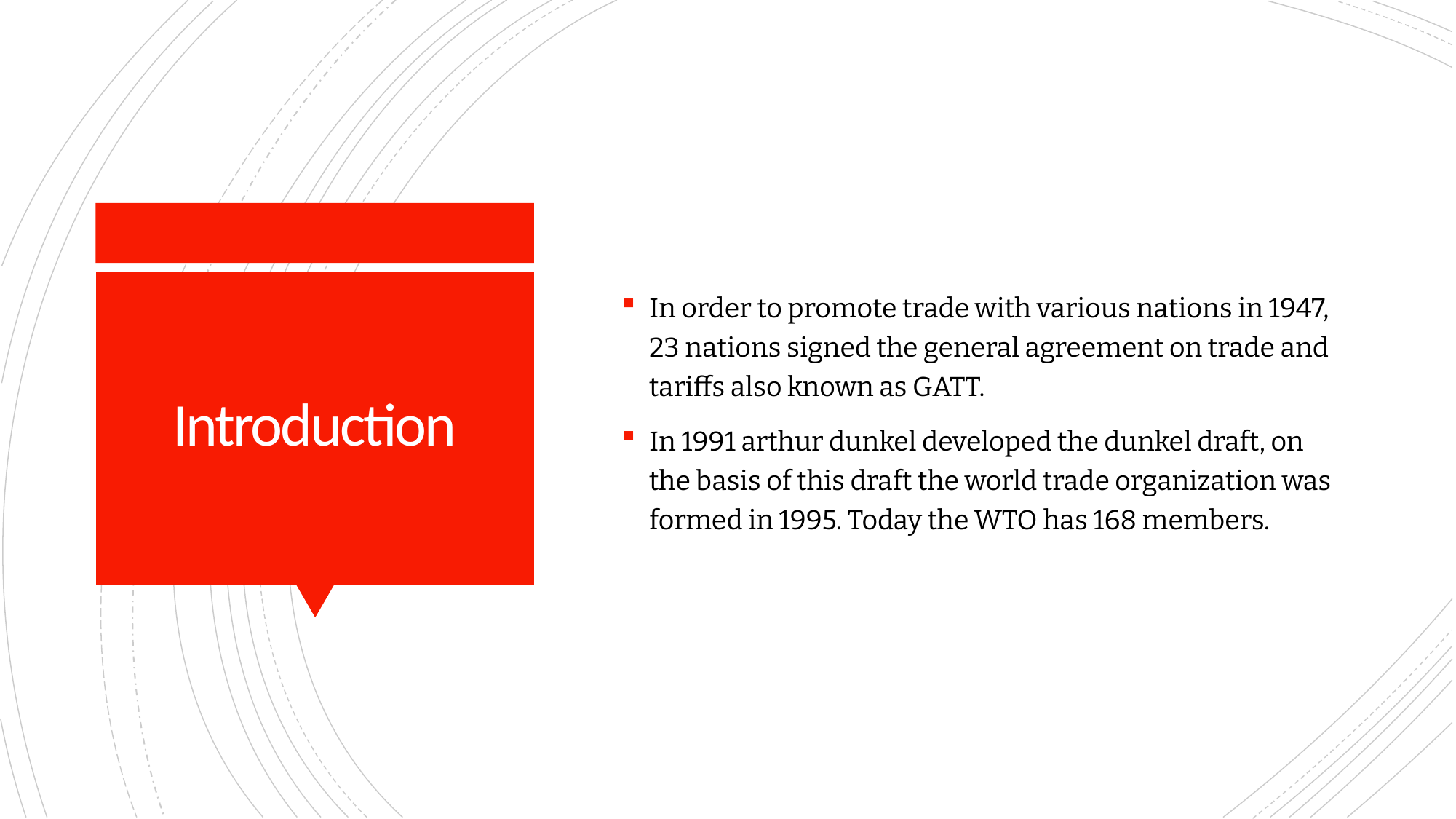

In order to promote trade with various nations in 1947, 23 nations signed the general agreement on trade and tariffs also known as GATT.
In 1991 arthur dunkel developed the dunkel draft, on the basis of this draft the world trade organization was formed in 1995. Today the WTO has 168 members.
# Introduction